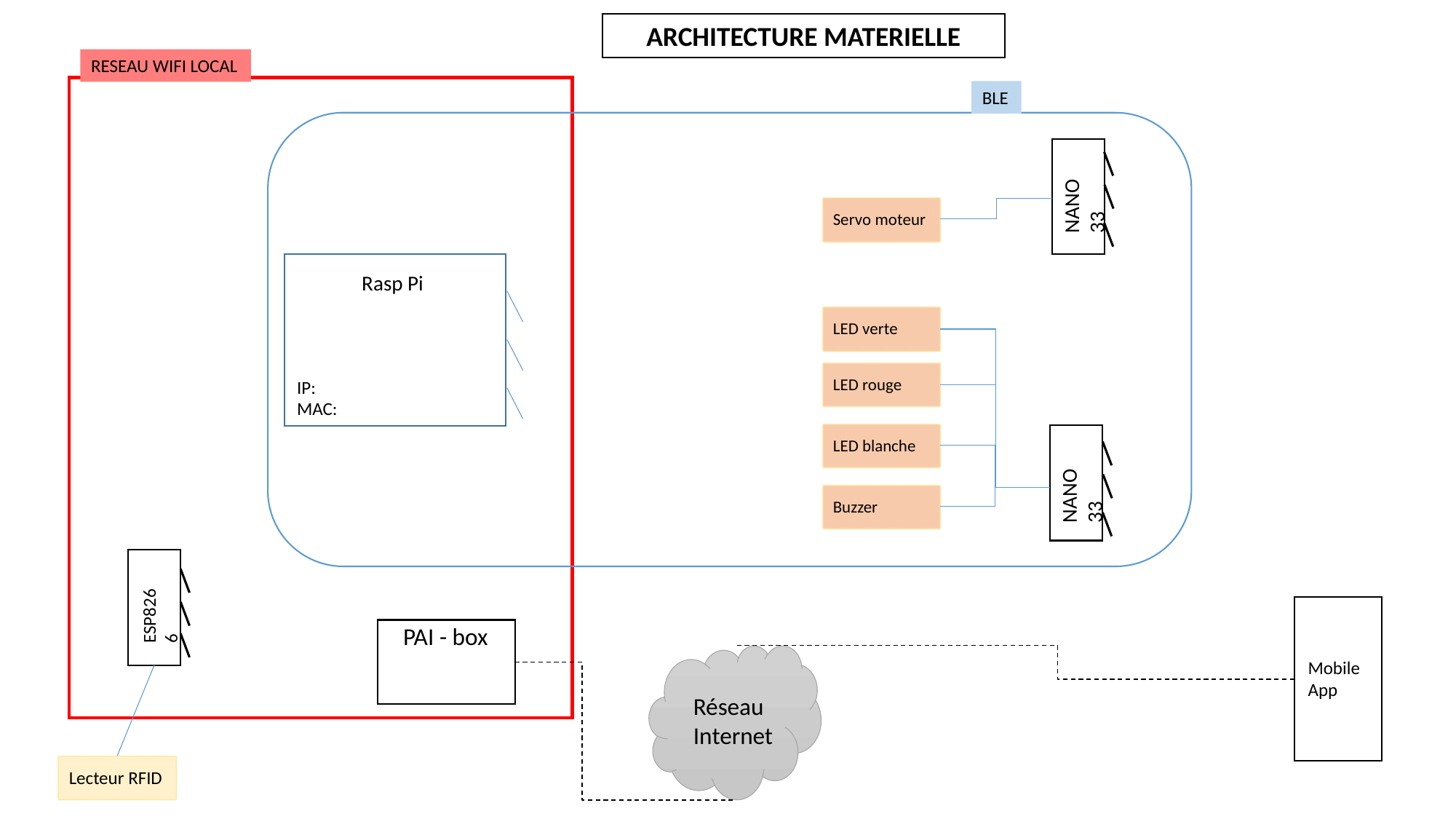

ARCHITECTURE MATERIELLE
RESEAU WIFI LOCAL

BLE

NANO 33

Servo moteur

Rasp Pi

LED verte

LED rouge
IP:
MAC:

LED blanche
NANO 33

Buzzer

ESP8266

PAI - box

Mobile App
Réseau Internet

Lecteur RFID